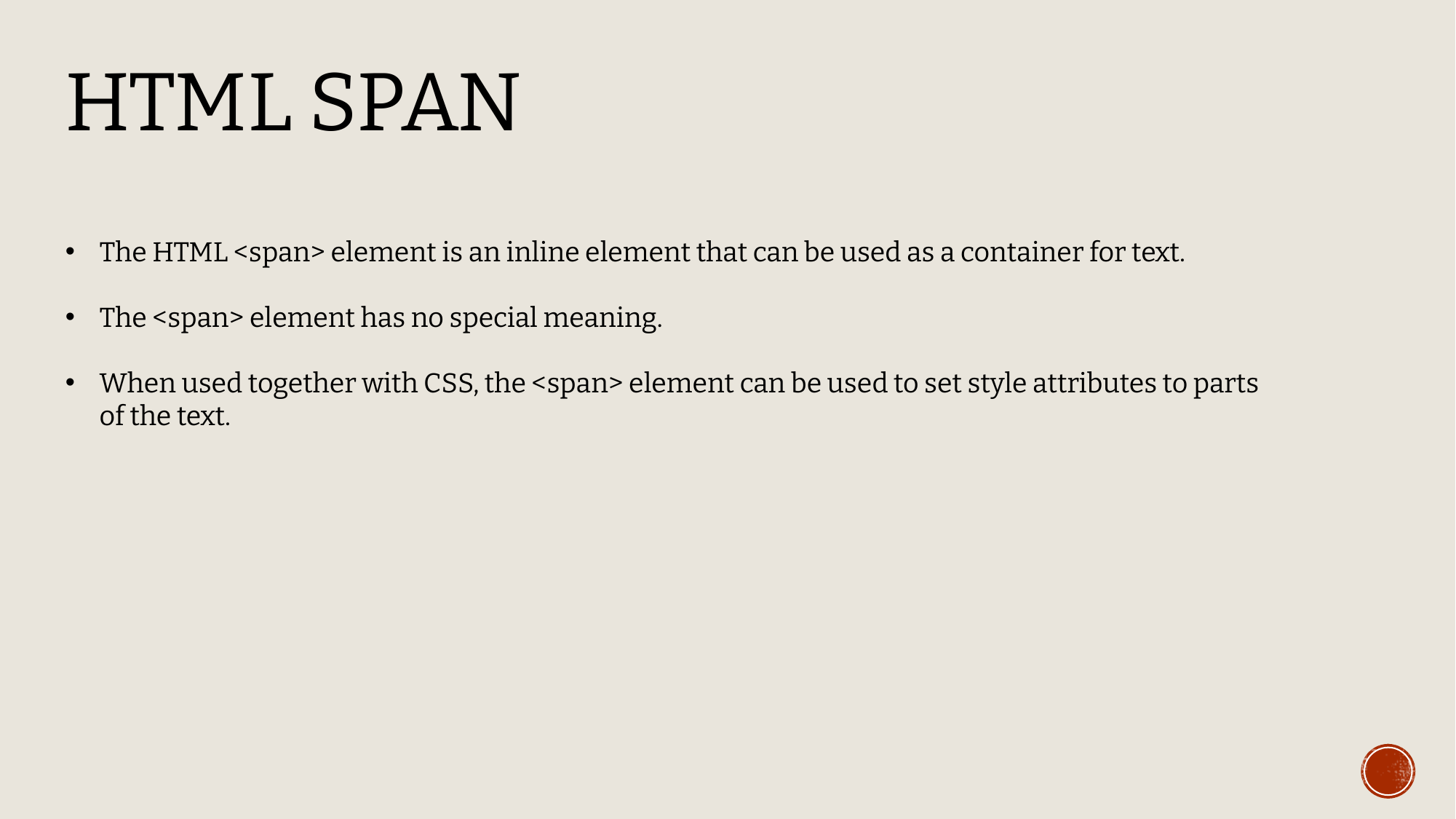

HTML SPAN
The HTML <span> element is an inline element that can be used as a container for text.

The <span> element has no special meaning.

When used together with CSS, the <span> element can be used to set style attributes to parts of the text.